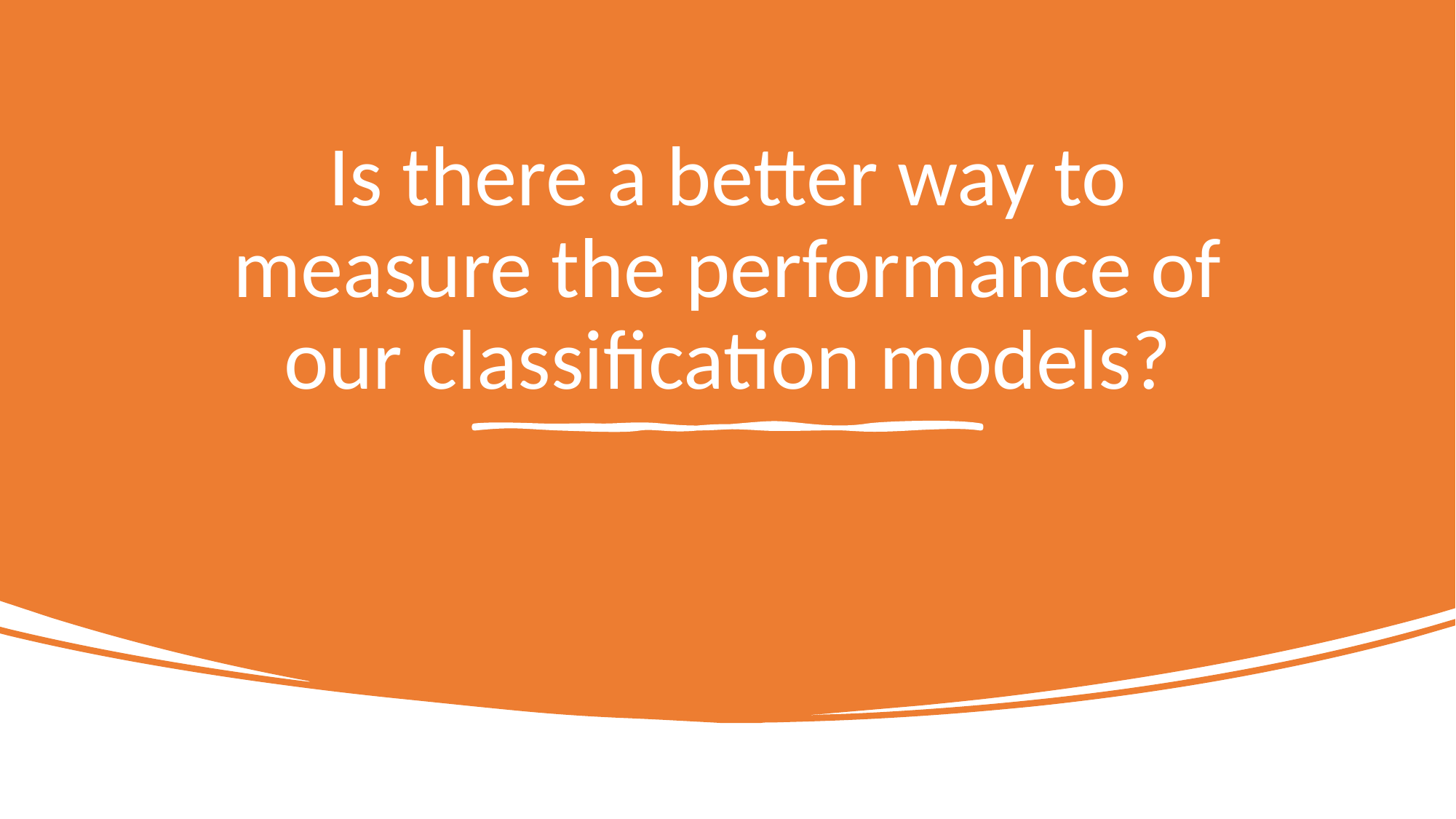

# Is there a better way to measure the performance of our classification models?